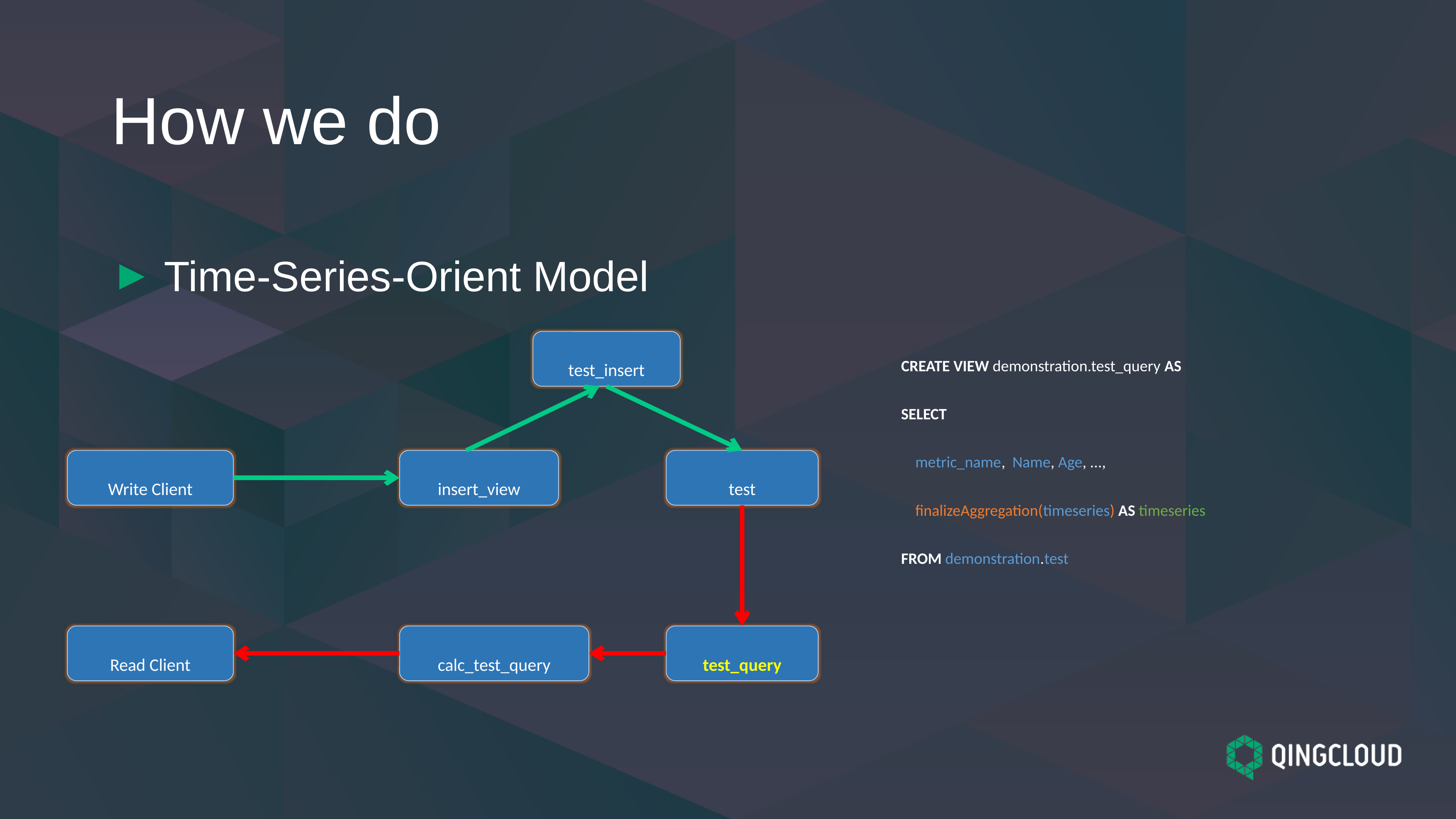

# How we do
Time-Series-Orient Model

test_insert
CREATE VIEW demonstration.test_query AS
SELECT
    metric_name,  Name, Age, ...,
    finalizeAggregation(timeseries) AS timeseries
FROM demonstration.test

Write Client

insert_view

test

Read Client

calc_test_query

test_query